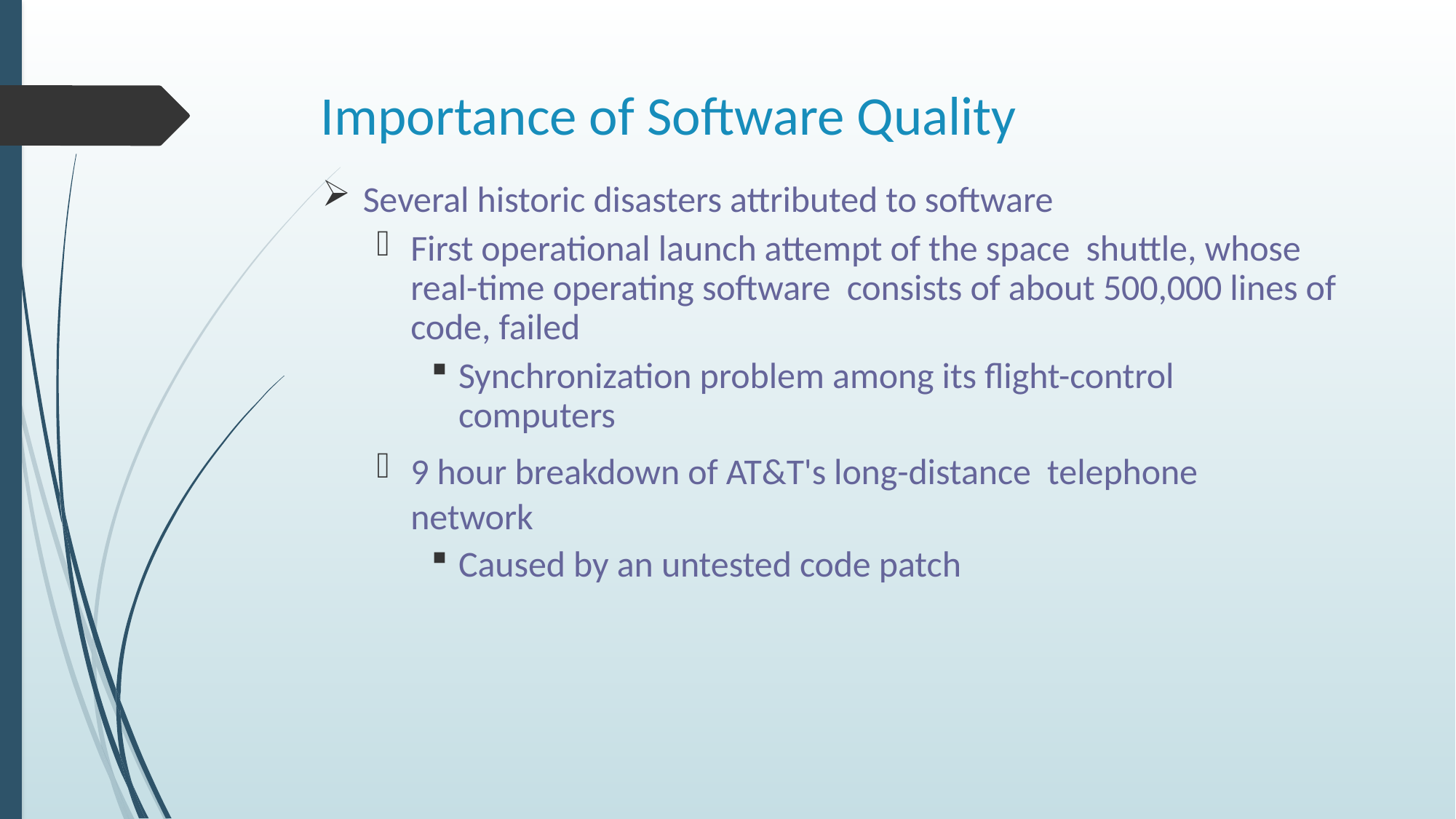

# Importance of Software Quality
Several historic disasters attributed to software
First operational launch attempt of the space  shuttle, whose real-time operating software  consists of about 500,000 lines of code, failed
Synchronization problem among its flight-control  computers
9 hour breakdown of AT&T's long-distance  telephone network
Caused by an untested code patch